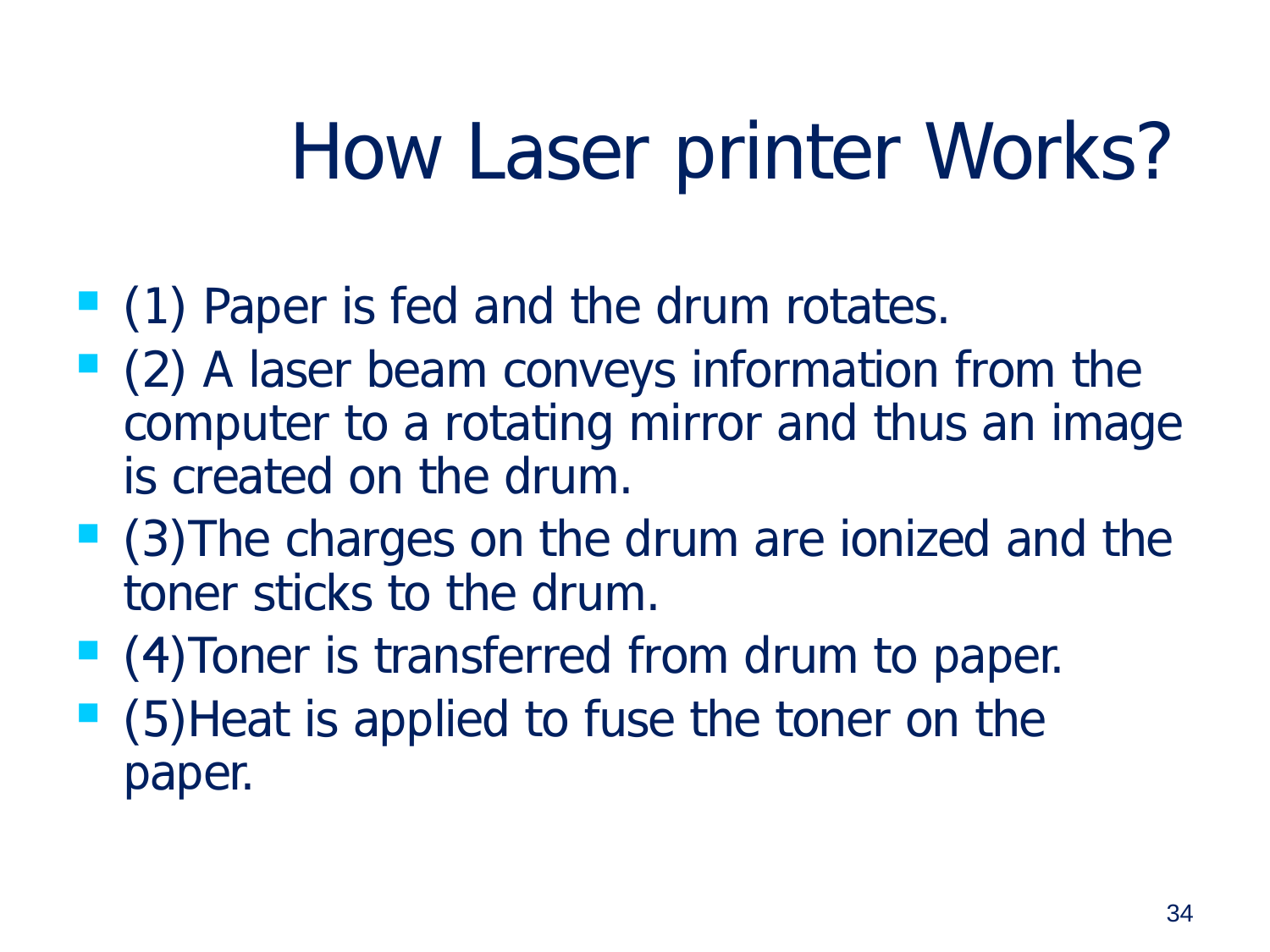

# How Laser printer Works?
(1) Paper is fed and the drum rotates.
(2) A laser beam conveys information from the computer to a rotating mirror and thus an image is created on the drum.
(3)The charges on the drum are ionized and the toner sticks to the drum.
(4)Toner is transferred from drum to paper.
(5)Heat is applied to fuse the toner on the paper.
34